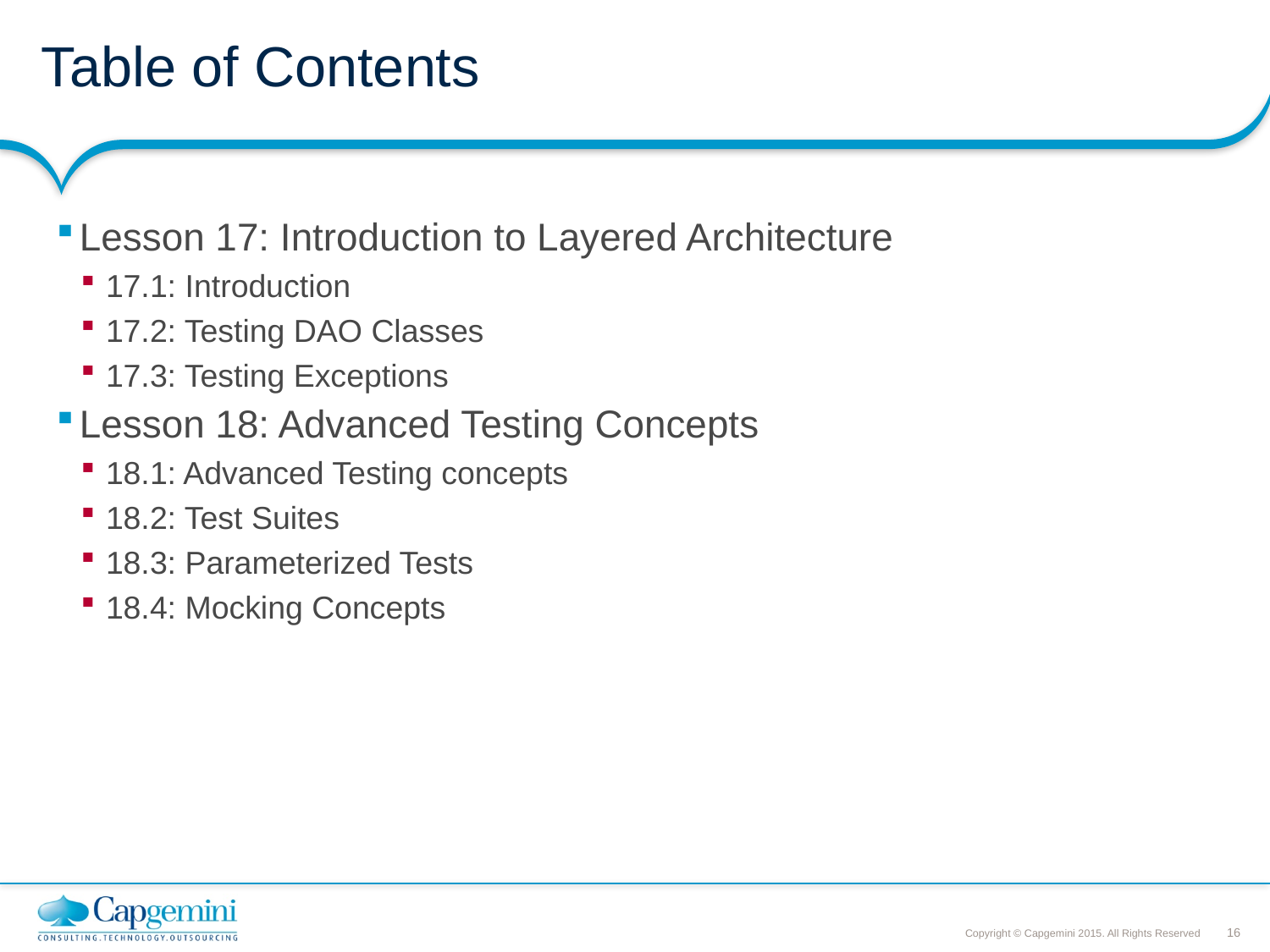

# Table of Contents
Lesson 17: Introduction to Layered Architecture
17.1: Introduction
17.2: Testing DAO Classes
17.3: Testing Exceptions
Lesson 18: Advanced Testing Concepts
18.1: Advanced Testing concepts
18.2: Test Suites
18.3: Parameterized Tests
18.4: Mocking Concepts